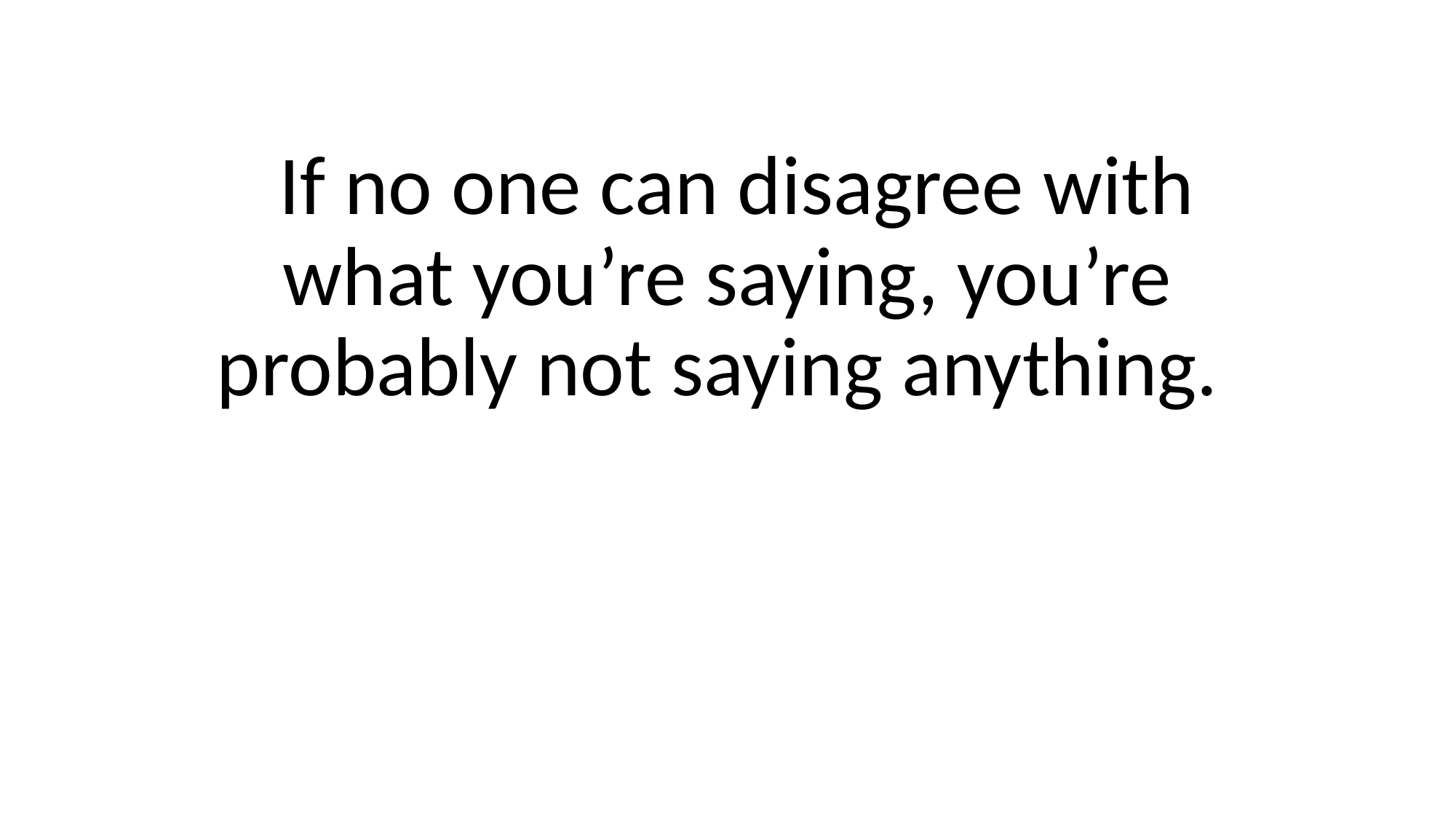

# If no one can disagree with what you’re saying, you’re probably not saying anything.